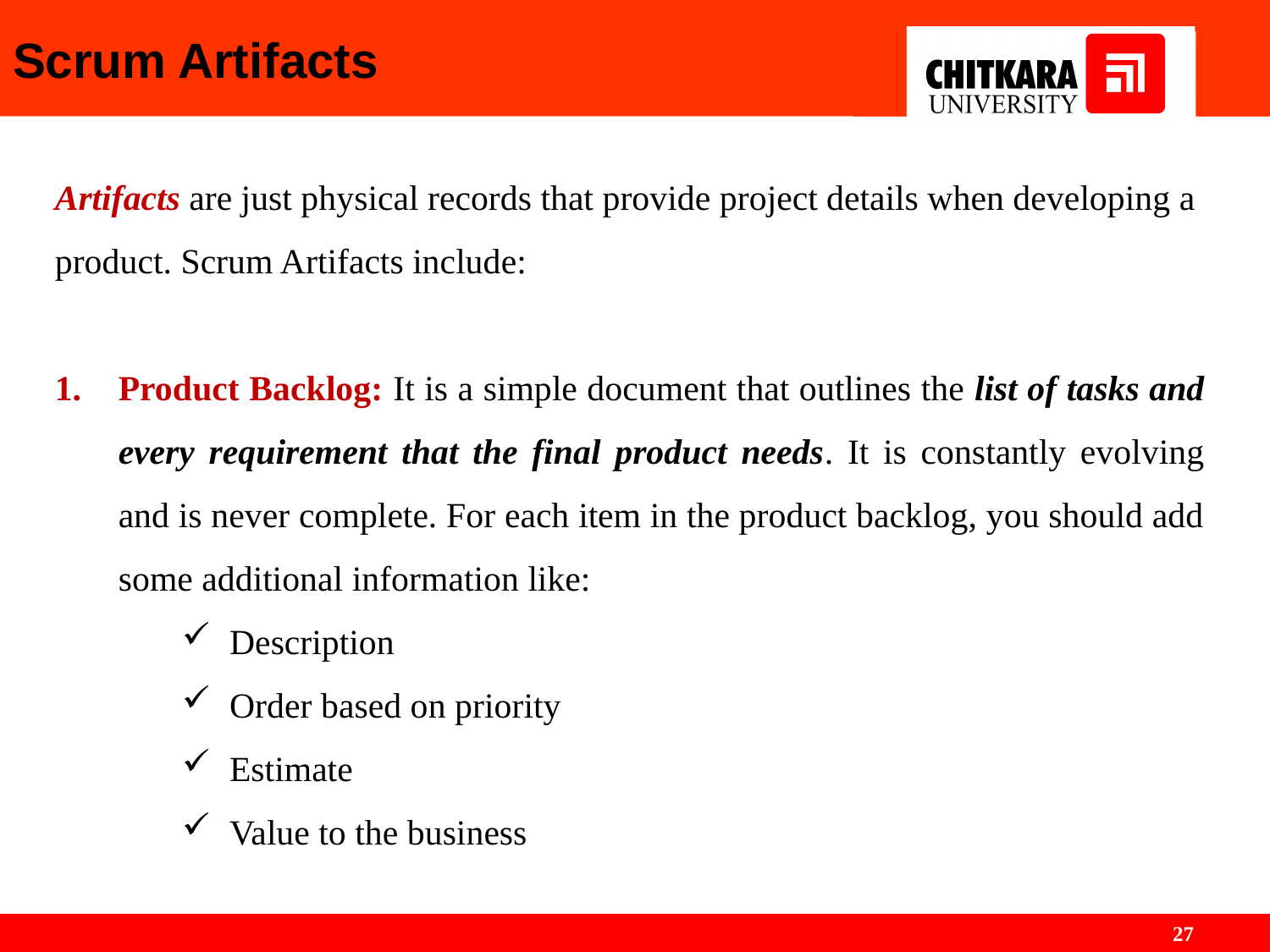

# Scrum Artifacts
Artifacts are just physical records that provide project details when developing a product. Scrum Artifacts include:

Product Backlog: It is a simple document that outlines the list of tasks and every requirement that the final product needs. It is constantly evolving and is never complete. For each item in the product backlog, you should add some additional information like:
Description
Order based on priority
Estimate
Value to the business
27